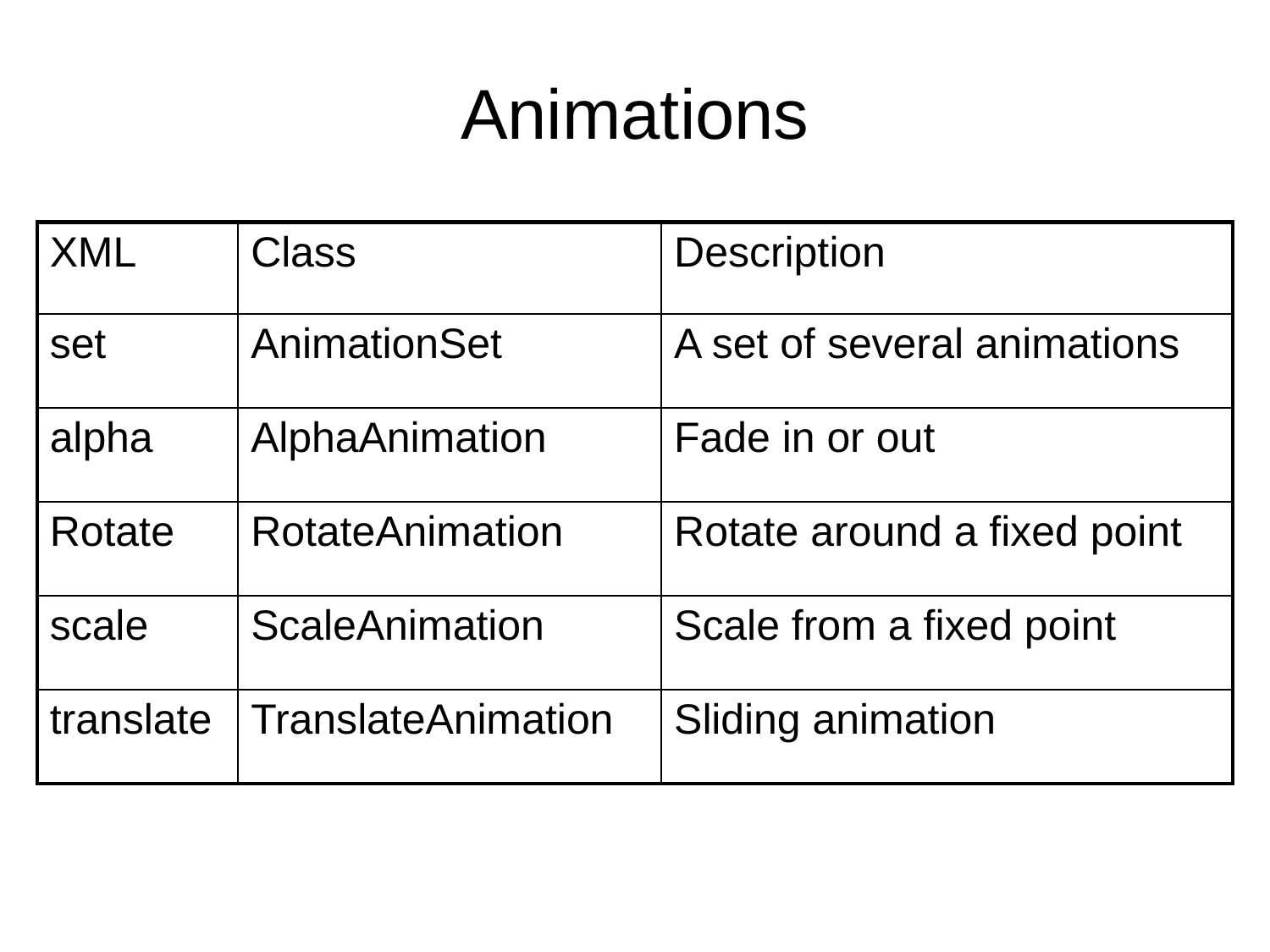

# Animations
| XML | Class | Description |
| --- | --- | --- |
| set | AnimationSet | A set of several animations |
| alpha | AlphaAnimation | Fade in or out |
| Rotate | RotateAnimation | Rotate around a fixed point |
| scale | ScaleAnimation | Scale from a fixed point |
| translate | TranslateAnimation | Sliding animation |